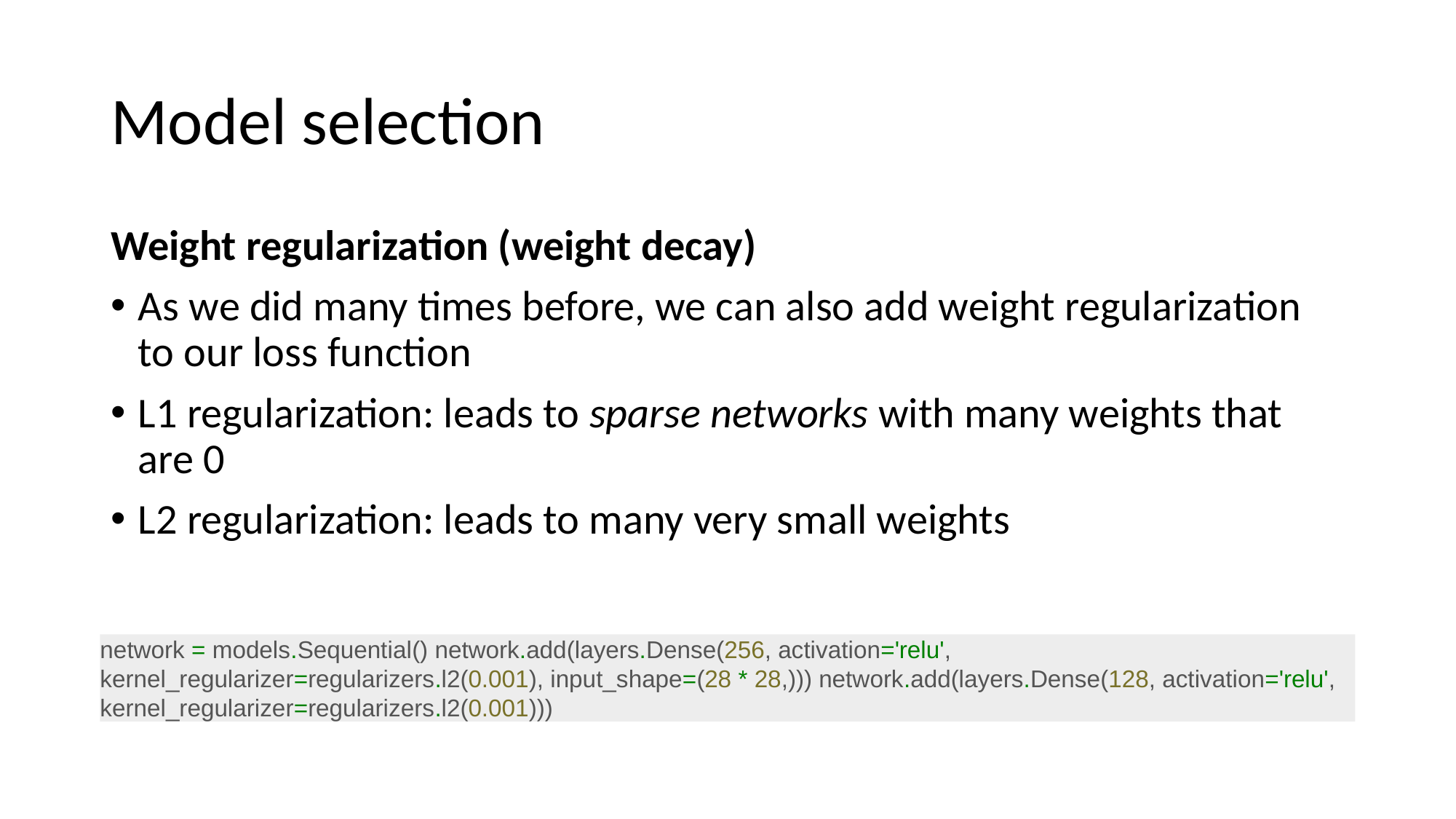

# Model selection
Weight regularization (weight decay)
As we did many times before, we can also add weight regularization to our loss function
L1 regularization: leads to sparse networks with many weights that are 0
L2 regularization: leads to many very small weights
network = models.Sequential() network.add(layers.Dense(256, activation='relu', kernel_regularizer=regularizers.l2(0.001), input_shape=(28 * 28,))) network.add(layers.Dense(128, activation='relu', kernel_regularizer=regularizers.l2(0.001)))